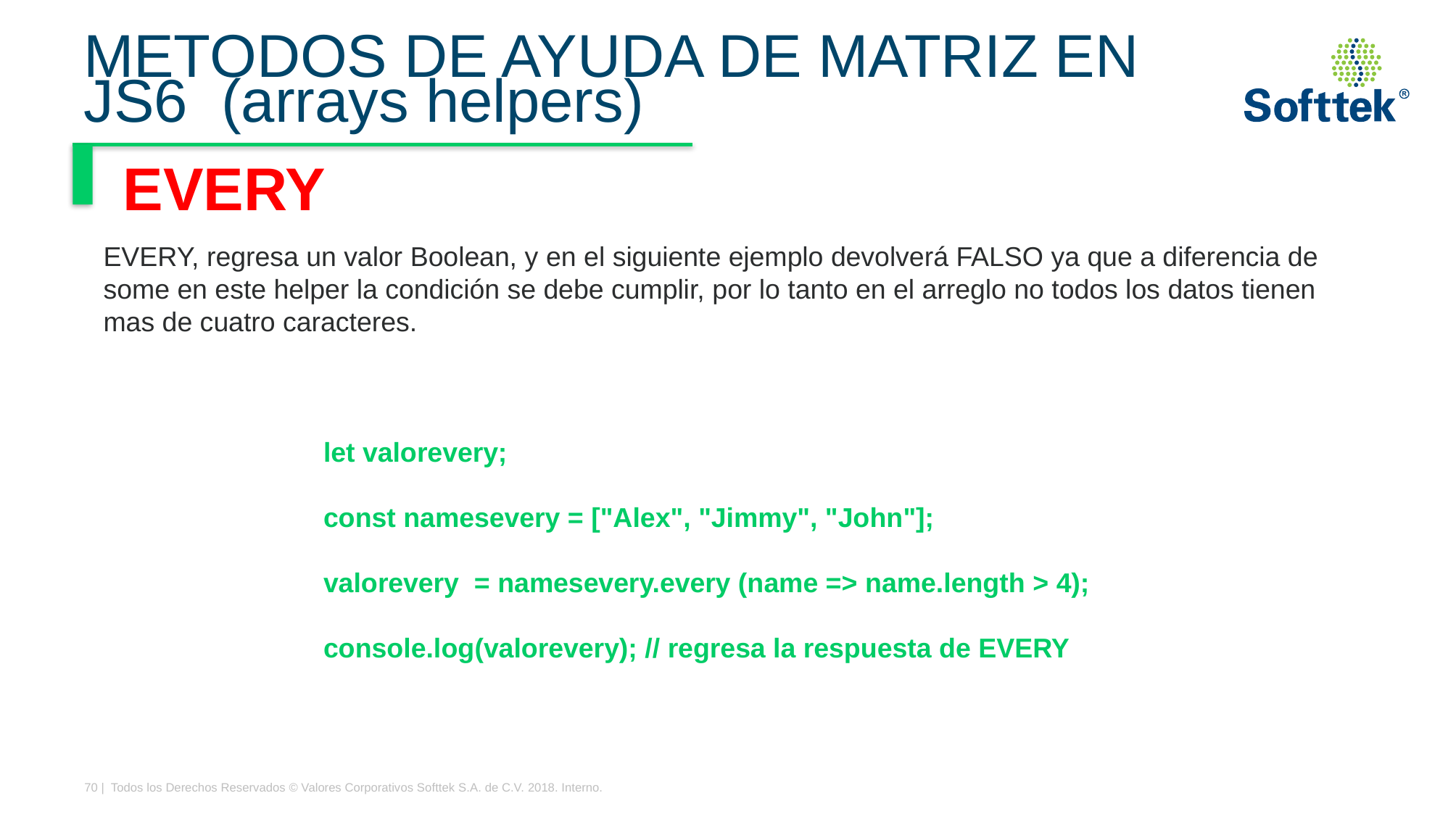

# METODOS DE AYUDA DE MATRIZ EN JS6  (arrays helpers)

EVERY
EVERY, regresa un valor Boolean, y en el siguiente ejemplo devolverá FALSO ya que a diferencia de some en este helper la condición se debe cumplir, por lo tanto en el arreglo no todos los datos tienen mas de cuatro caracteres.
let valorevery;

const namesevery = ["Alex", "Jimmy", "John"];

valorevery  = namesevery.every (name => name.length > 4);

console.log(valorevery); // regresa la respuesta de EVERY